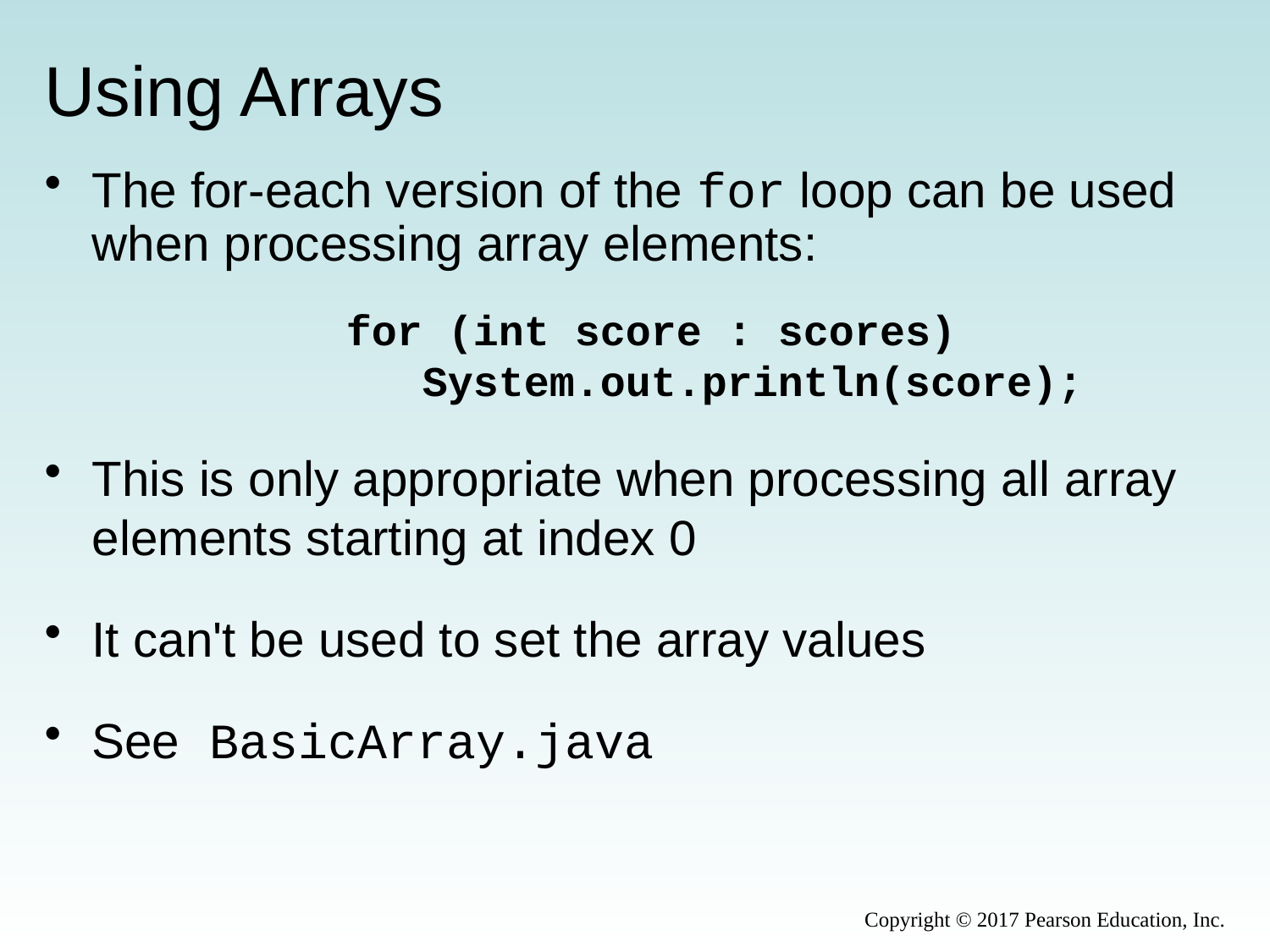

# Using Arrays
The for-each version of the for loop can be used when processing array elements:
			for (int score : scores)
			   System.out.println(score);
This is only appropriate when processing all array elements starting at index 0
It can't be used to set the array values
See BasicArray.java

Copyright © 2017 Pearson Education, Inc.